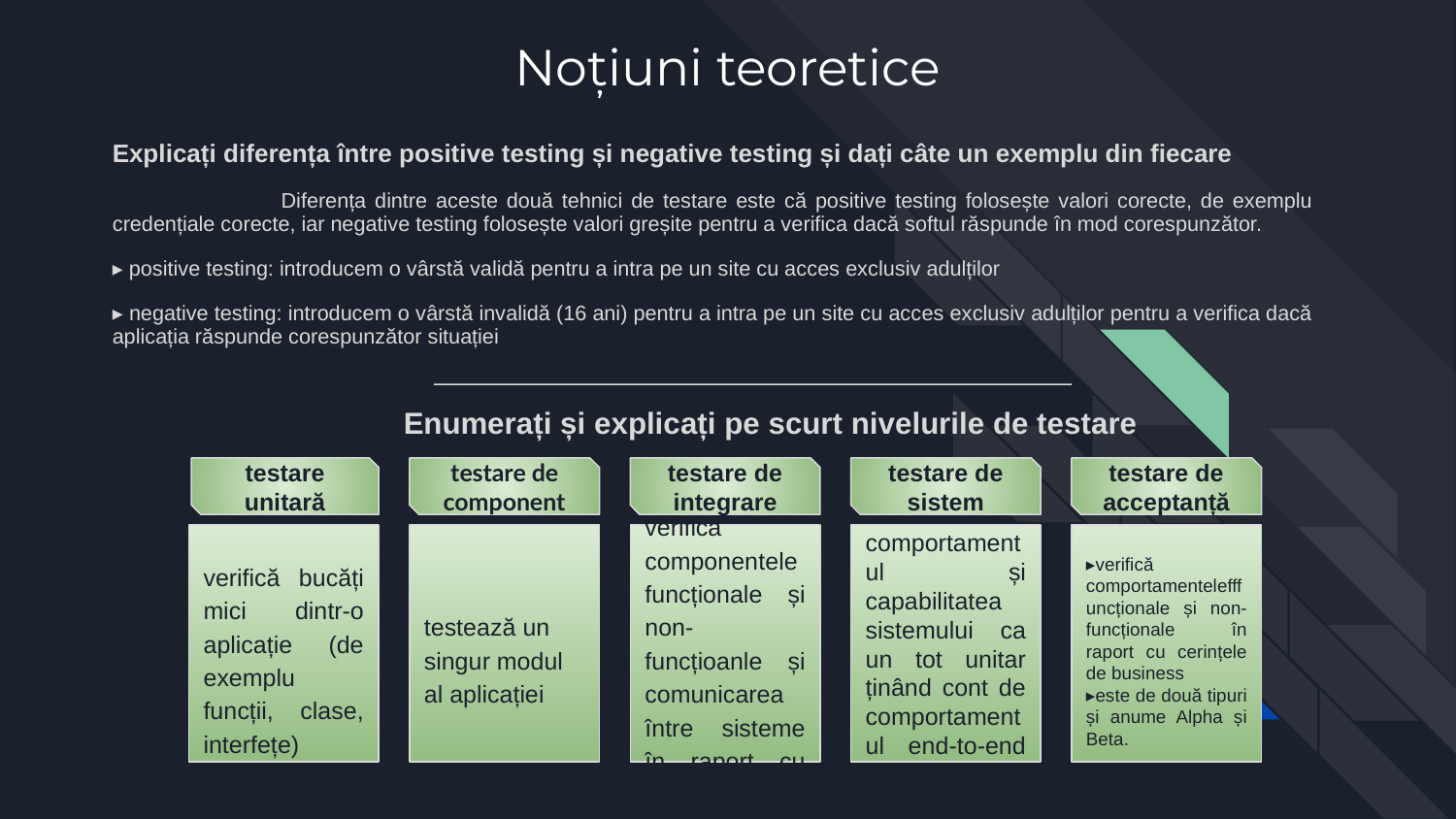

# Noțiuni teoretice
Explicați diferența între positive testing și negative testing și dați câte un exemplu din fiecare
        	Diferența dintre aceste două tehnici de testare este că positive testing folosește valori corecte, de exemplu credențiale corecte, iar negative testing folosește valori greșite pentru a verifica dacă softul răspunde în mod corespunzător.
▸ positive testing: introducem o vârstă validă pentru a intra pe un site cu acces exclusiv adulților
▸ negative testing: introducem o vârstă invalidă (16 ani) pentru a intra pe un site cu acces exclusiv adulților pentru a verifica dacă aplicația răspunde corespunzător situației

Enumerați și explicați pe scurt nivelurile de testare

testare
unitară
testare de component
testare de integrare
testare de
sistem
testare de acceptanță
verifică bucăți mici dintr-o aplicație (de exemplu funcții, clase, interfețe)
testează un singur modul al aplicației
verifică componentele funcționale și non-funcțioanle și comunicarea între sisteme în raport cu cerințele
verifică comportamentul și capabilitatea sistemului ca un tot unitar ținând cont de comportamentul end-to-end al produsului
▸verifică comportamentelefffuncționale și non-funcționale în raport cu cerințele de business
▸este de două tipuri și anume Alpha și Beta.